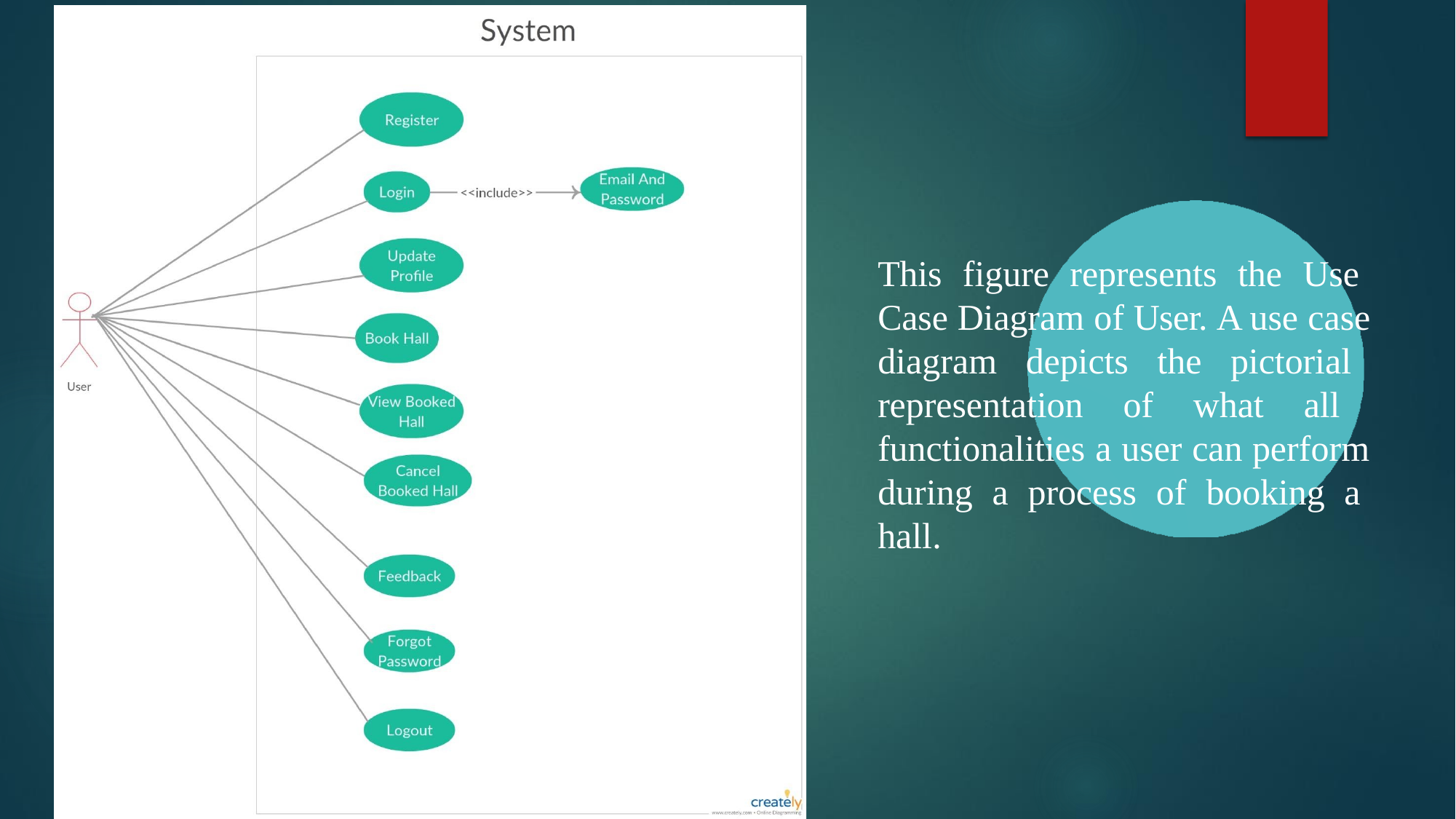

This figure represents the Use  Case Diagram of User. A use case  diagram depicts the pictorial  representation of what all  functionalities a user can perform  during a process of booking a  hall.